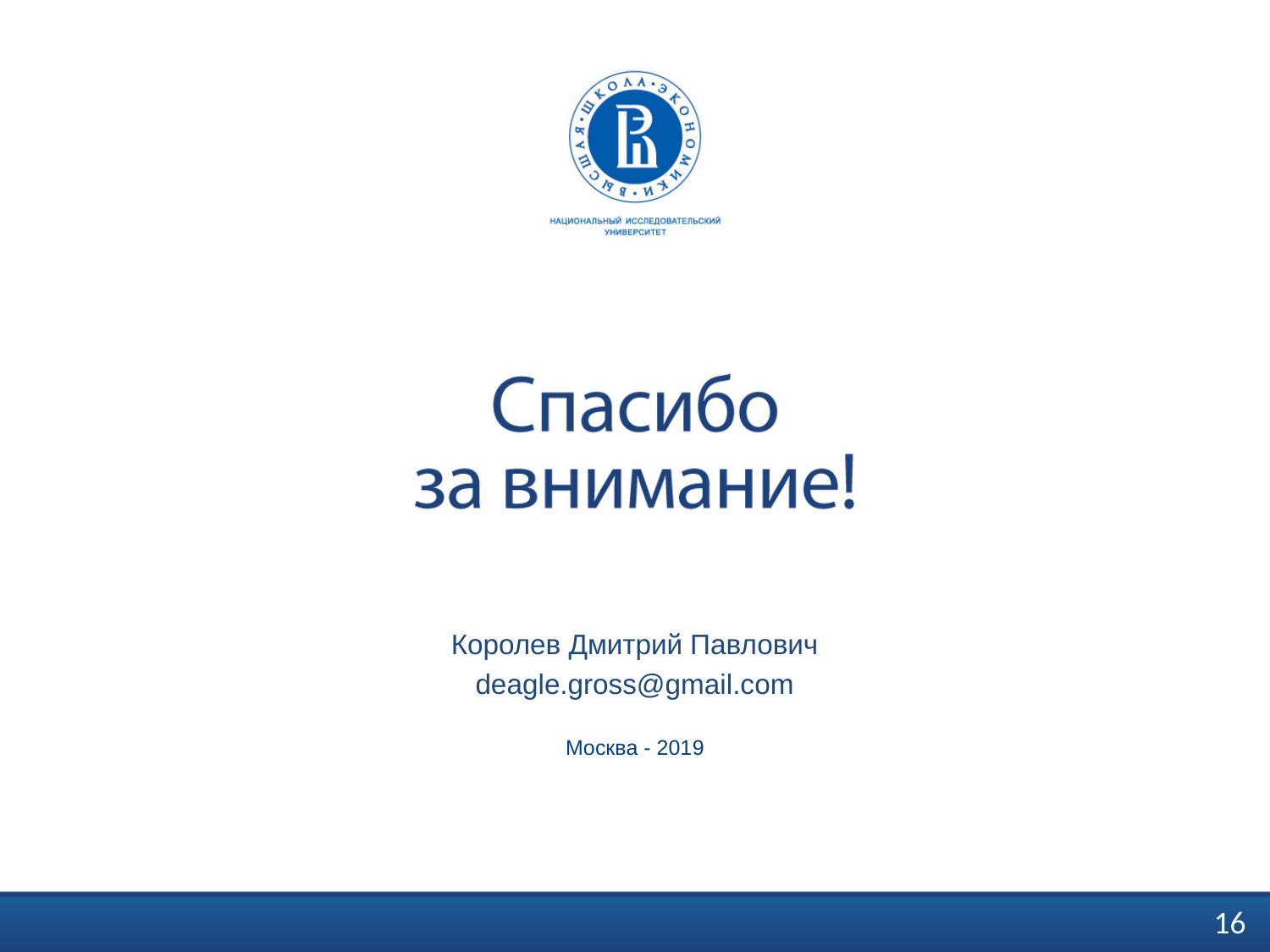

Королев Дмитрий Павлович
deagle.gross@gmail.com

Москва - 2019
16